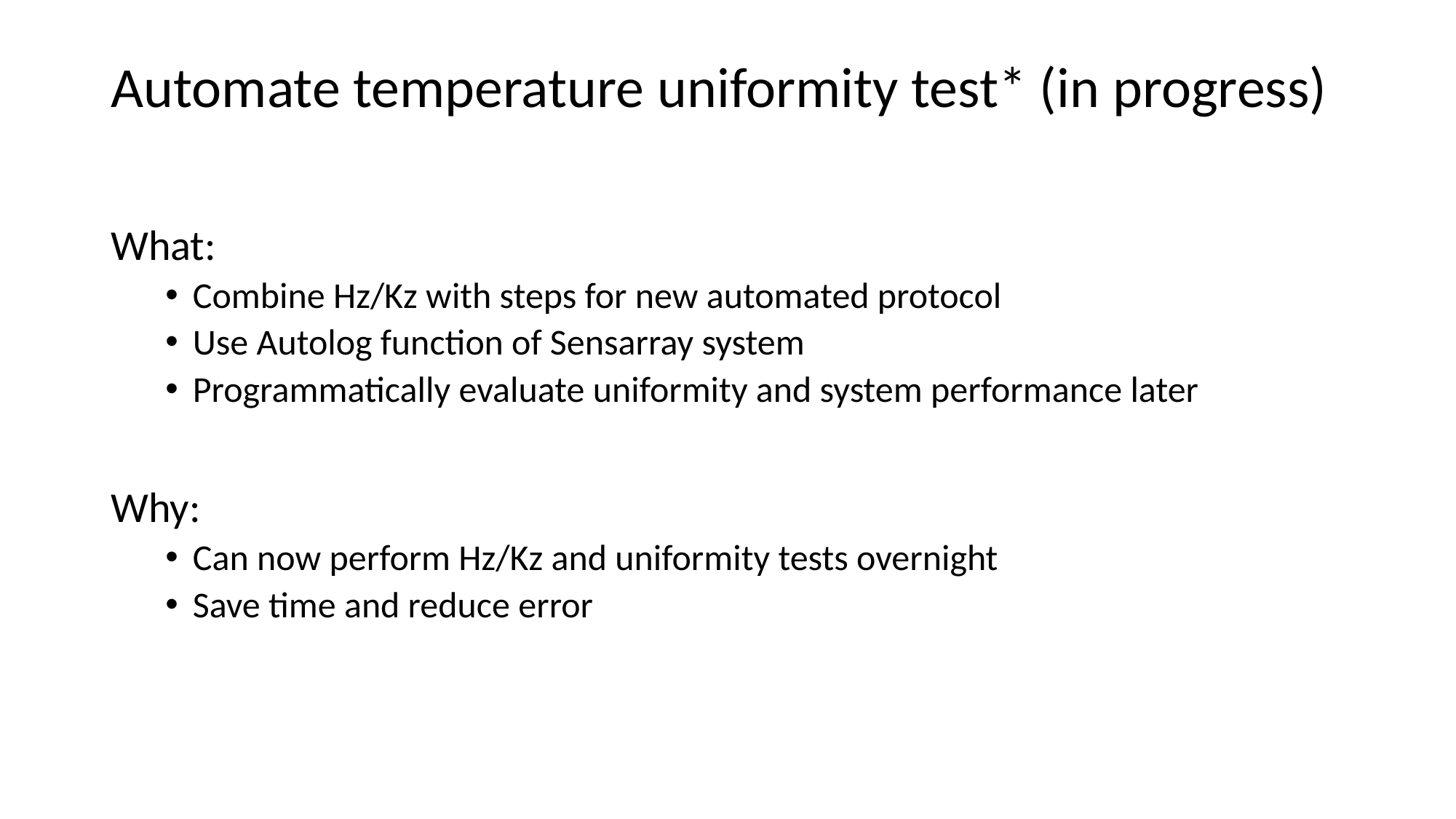

# Automate temperature uniformity test* (in progress)
What:
Combine Hz/Kz with steps for new automated protocol
Use Autolog function of Sensarray system
Programmatically evaluate uniformity and system performance later

Why:
Can now perform Hz/Kz and uniformity tests overnight
Save time and reduce error